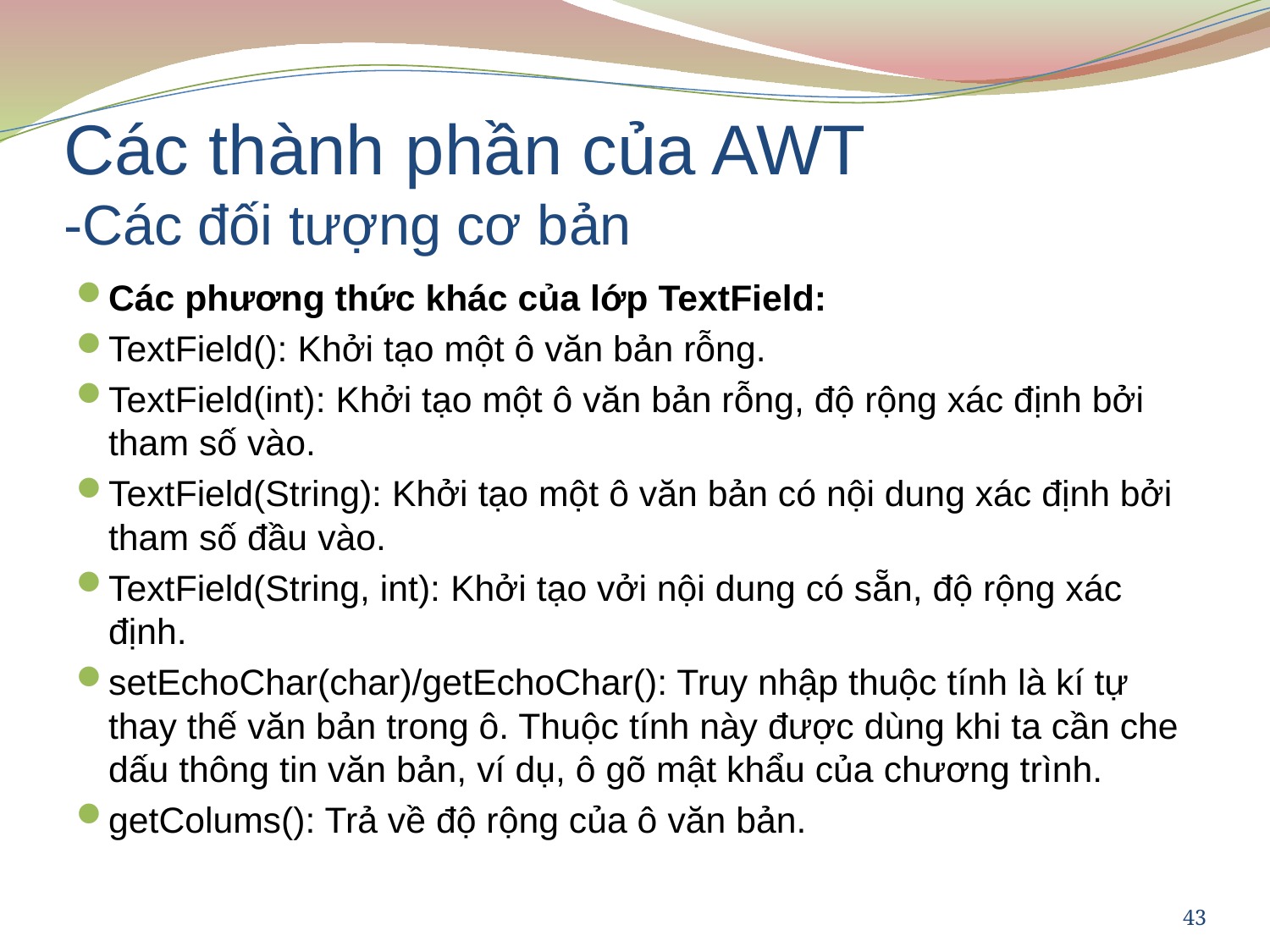

# Các thành phần của AWT -Các đối tượng cơ bản
Các phương thức khác của lớp TextField:
TextField(): Khởi tạo một ô văn bản rỗng.
TextField(int): Khởi tạo một ô văn bản rỗng, độ rộng xác định bởi tham số vào.
TextField(String): Khởi tạo một ô văn bản có nội dung xác định bởi tham số đầu vào.
TextField(String, int): Khởi tạo vởi nội dung có sẵn, độ rộng xác định.
setEchoChar(char)/getEchoChar(): Truy nhập thuộc tính là kí tự thay thế văn bản trong ô. Thuộc tính này được dùng khi ta cần che dấu thông tin văn bản, ví dụ, ô gõ mật khẩu của chương trình.
getColums(): Trả về độ rộng của ô văn bản.

43